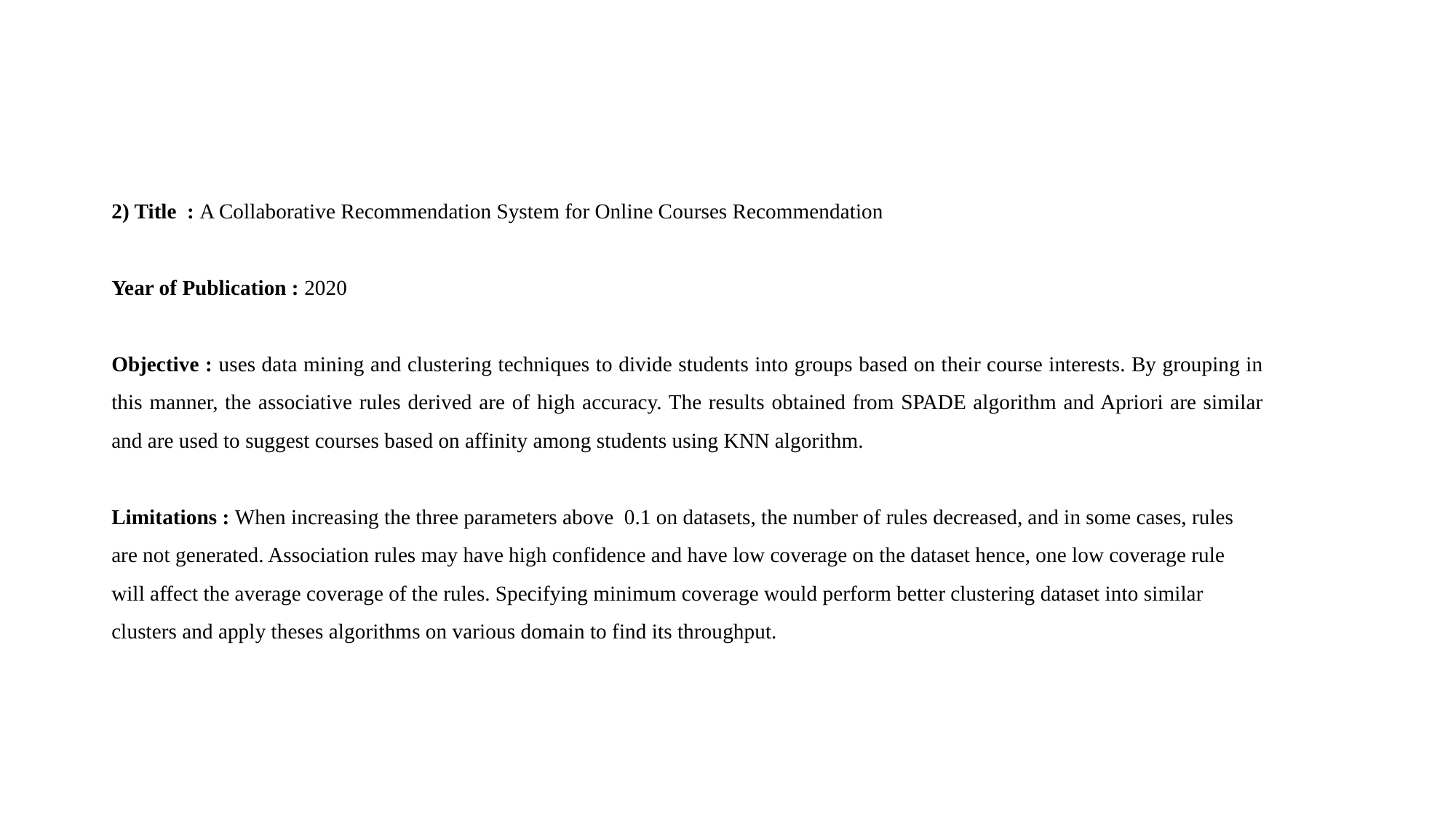

#
2) Title  : A Collaborative Recommendation System for Online Courses Recommendation

Year of Publication : 2020

Objective : uses data mining and clustering techniques to divide students into groups based on their course interests. By grouping in this manner, the associative rules derived are of high accuracy. The results obtained from SPADE algorithm and Apriori are similar and are used to suggest courses based on affinity among students using KNN algorithm.

Limitations : When increasing the three parameters above  0.1 on datasets, the number of rules decreased, and in some cases, rules are not generated. Association rules may have high confidence and have low coverage on the dataset hence, one low coverage rule will affect the average coverage of the rules. Specifying minimum coverage would perform better clustering dataset into similar clusters and apply theses algorithms on various domain to find its throughput.